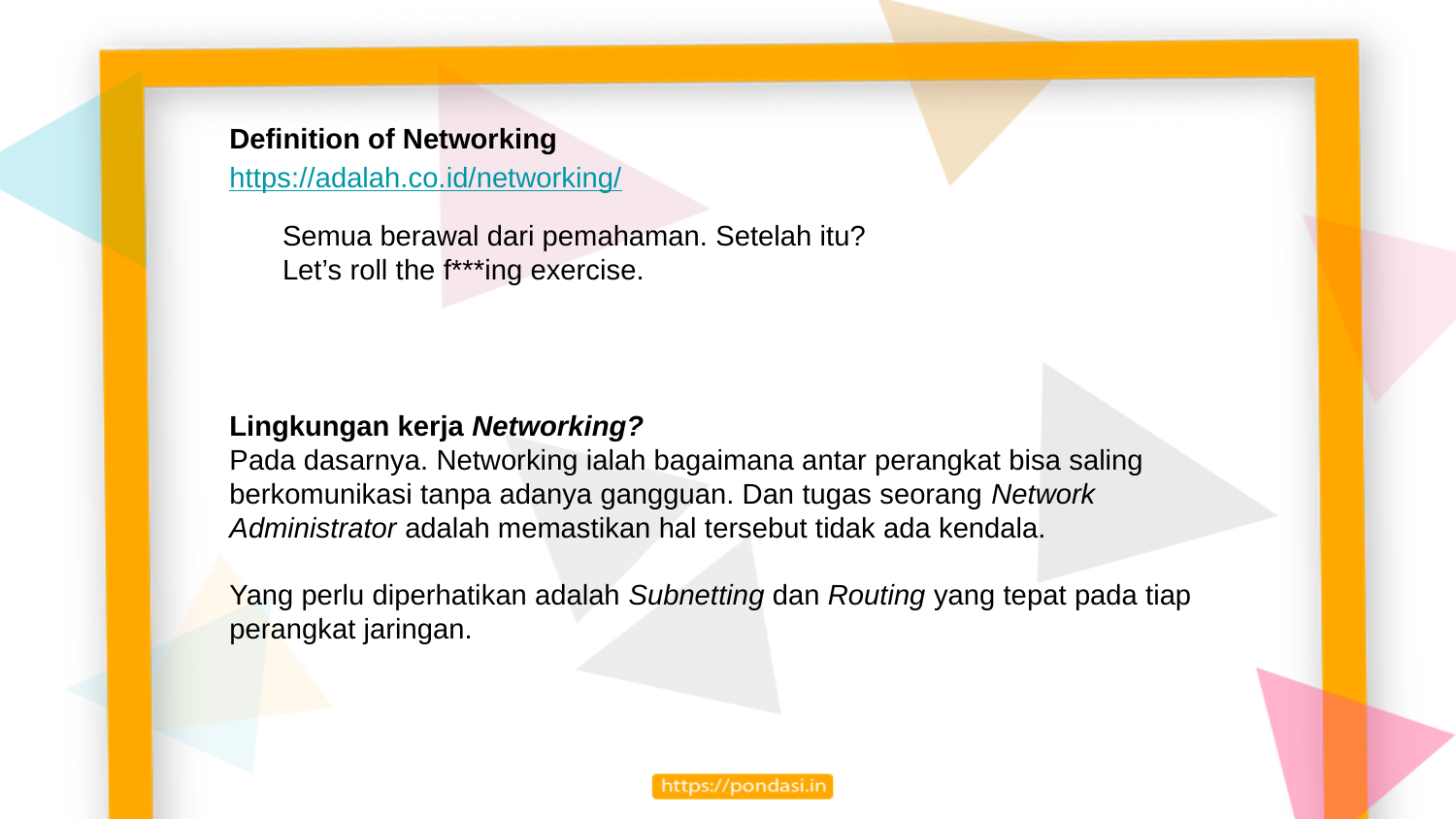

Definition of Networking
https://adalah.co.id/networking/
Semua berawal dari pemahaman. Setelah itu? Let’s roll the f***ing exercise.

Lingkungan kerja Networking?
Pada dasarnya. Networking ialah bagaimana antar perangkat bisa saling berkomunikasi tanpa adanya gangguan. Dan tugas seorang Network Administrator adalah memastikan hal tersebut tidak ada kendala.

Yang perlu diperhatikan adalah Subnetting dan Routing yang tepat pada tiap perangkat jaringan.